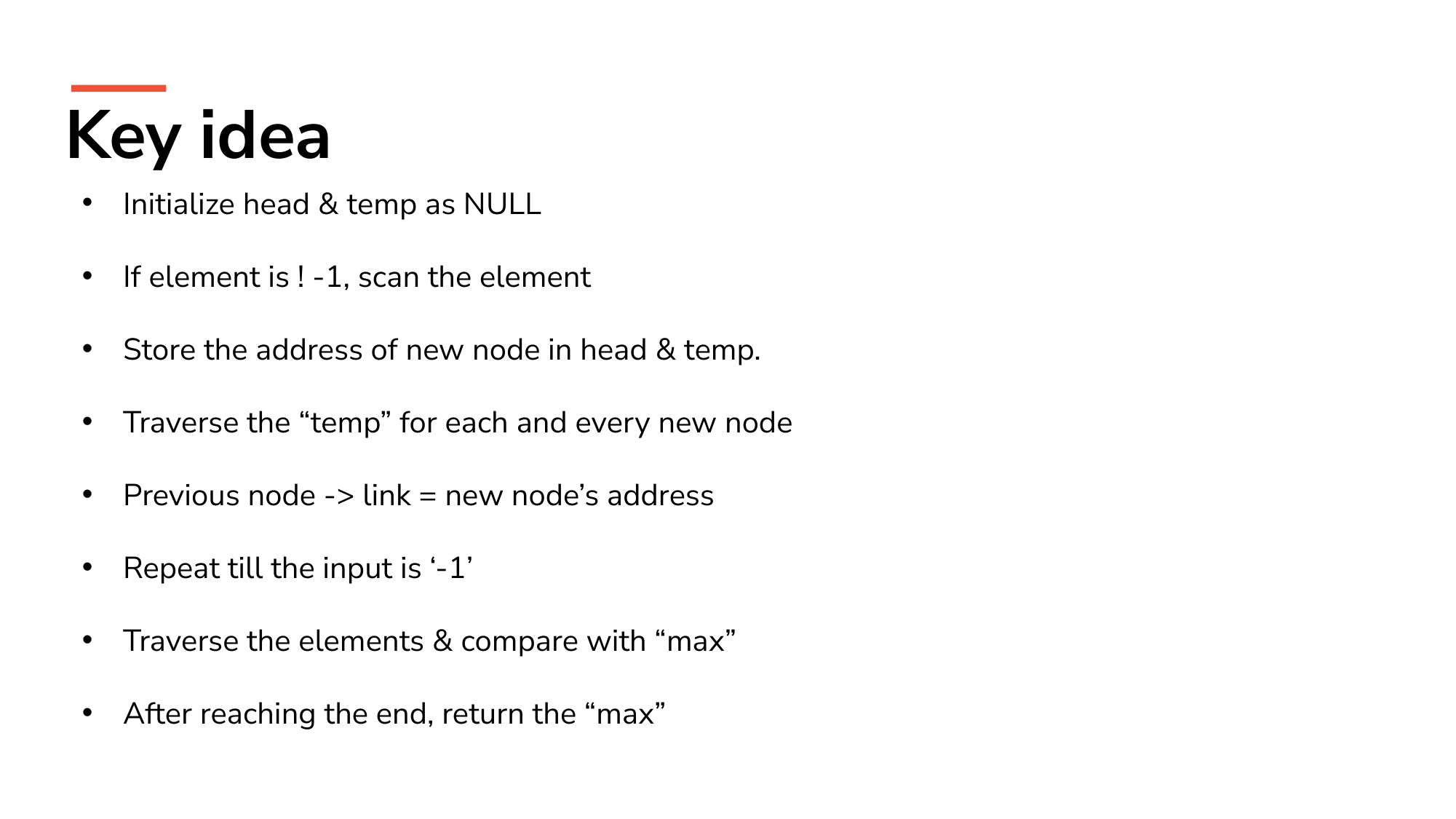

Key idea

Initialize head & temp as NULL

If element is ! -1, scan the element

Store the address of new node in head & temp.

Traverse the “temp” for each and every new node

Previous node -> link = new node’s address

Repeat till the input is ‘-1’

Traverse the elements & compare with “max”

After reaching the end, return the “max”